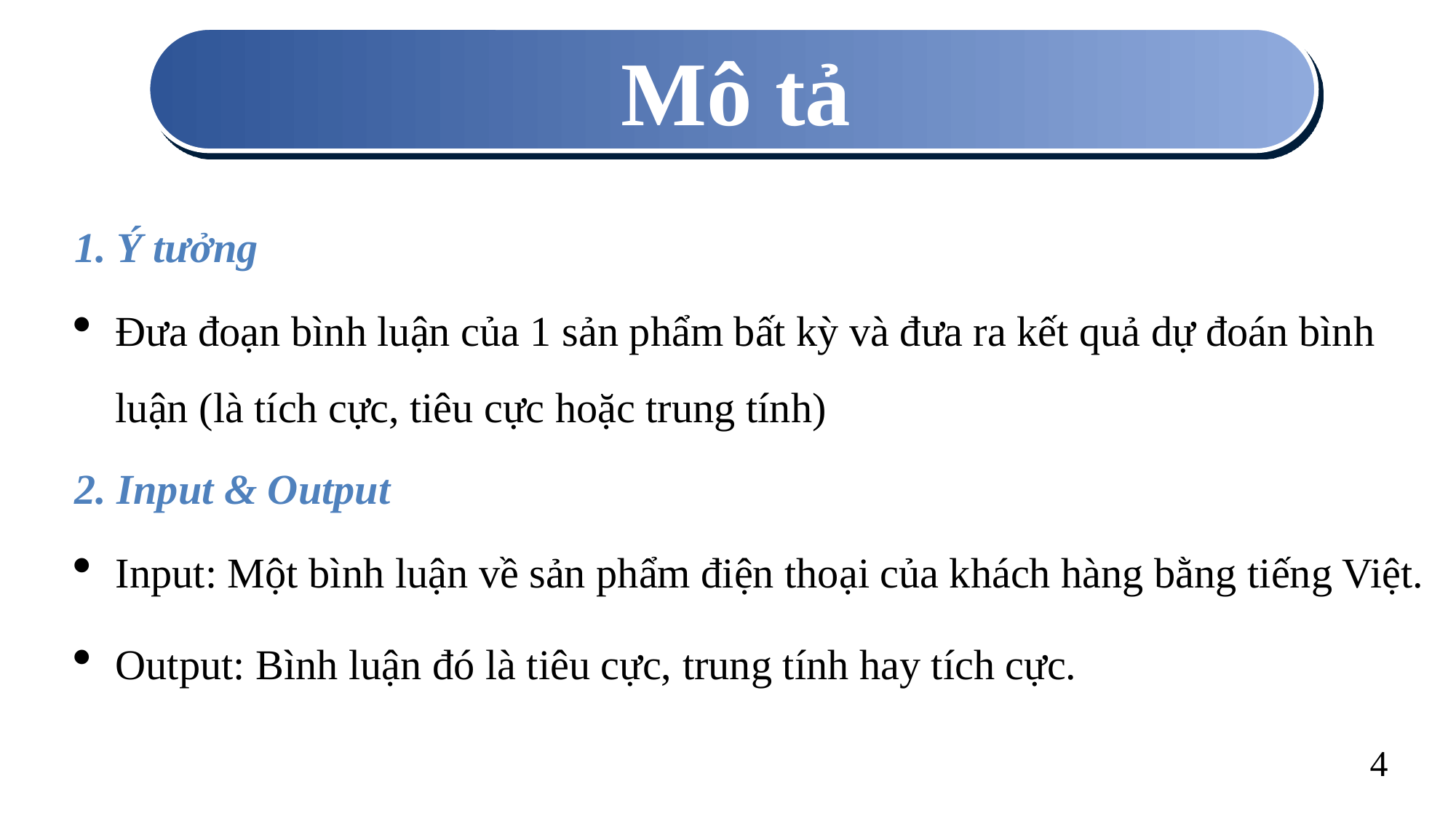

Mô tả
1. Ý tưởng
Đưa đoạn bình luận của 1 sản phẩm bất kỳ và đưa ra kết quả dự đoán bình luận (là tích cực, tiêu cực hoặc trung tính)
2. Input & Output
Input: Một bình luận về sản phẩm điện thoại của khách hàng bằng tiếng Việt.
Output: Bình luận đó là tiêu cực, trung tính hay tích cực.
4